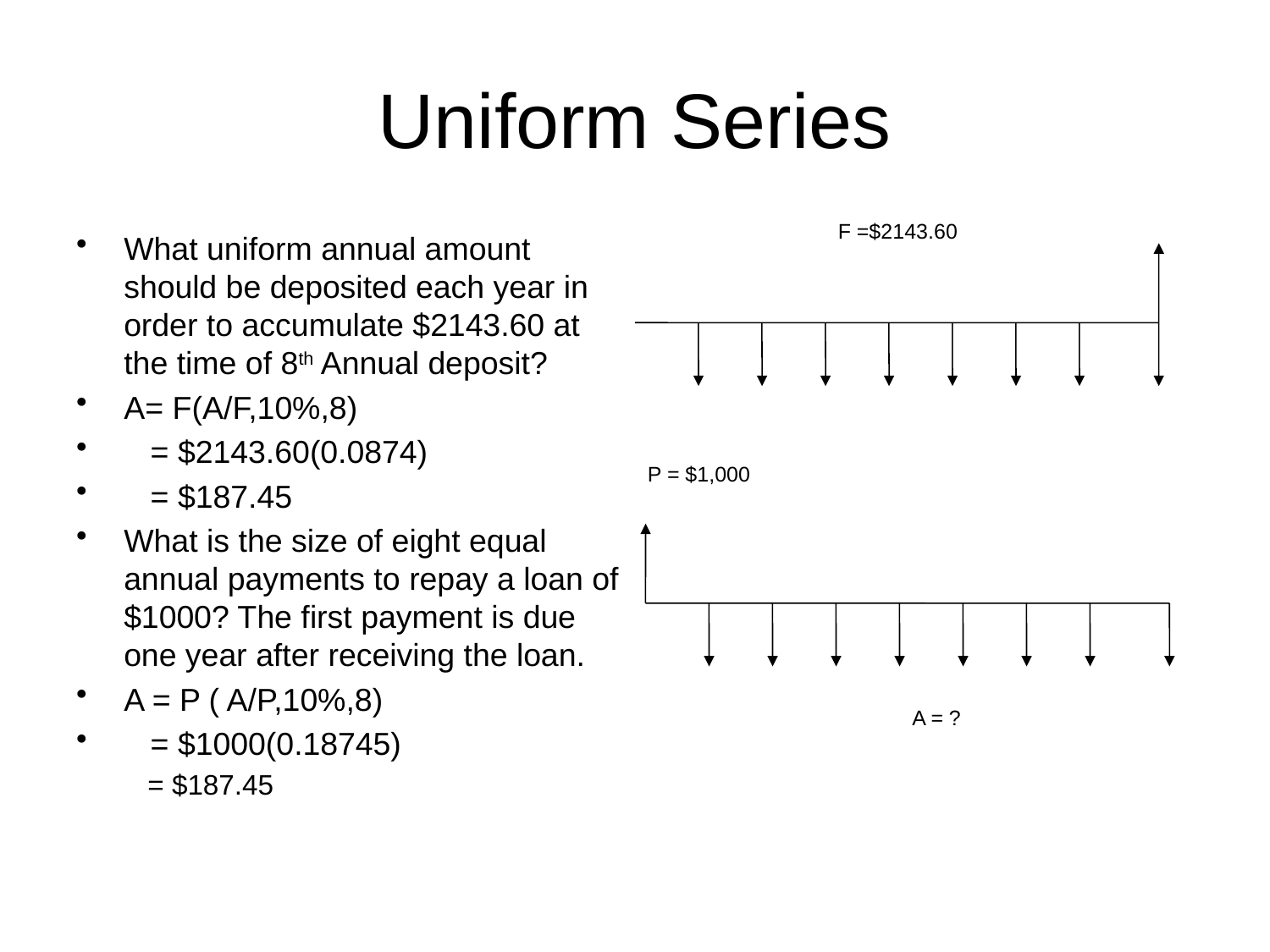

# Uniform Series
F =$2143.60

What uniform annual amount should be deposited each year in order to accumulate $2143.60 at the time of 8th Annual deposit?
A= F(A/F,10%,8)
   = $2143.60(0.0874)
   = $187.45
What is the size of eight equal annual payments to repay a loan of $1000? The first payment is due one year after receiving the loan.
A = P ( A/P,10%,8)
   = $1000(0.18745)
 = $187.45

P = $1,000

A = ?